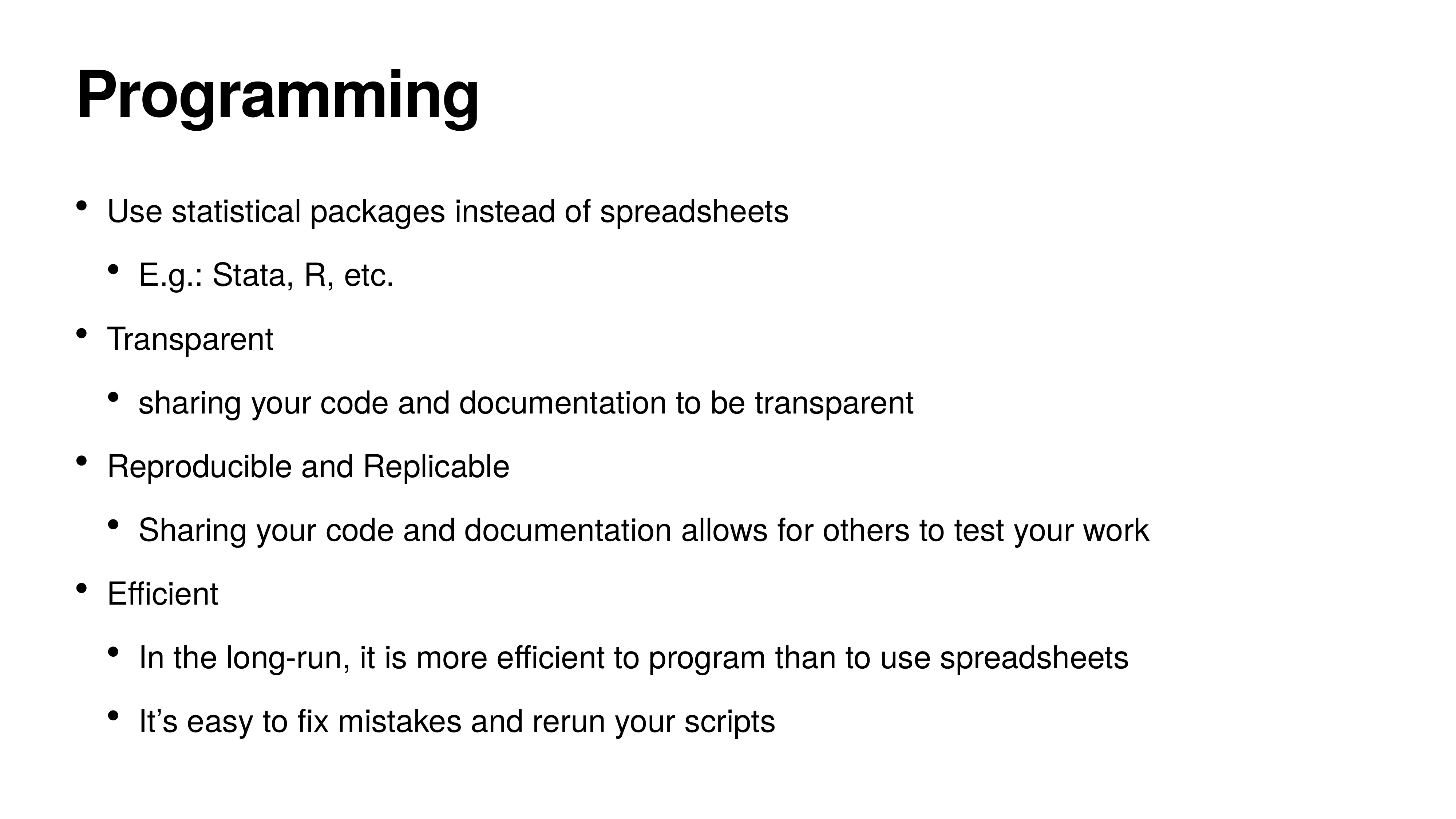

# Programming
Use statistical packages instead of spreadsheets
E.g.: Stata, R, etc.
Transparent
sharing your code and documentation to be transparent
Reproducible and Replicable
Sharing your code and documentation allows for others to test your work
Efficient
In the long-run, it is more efficient to program than to use spreadsheets
It’s easy to fix mistakes and rerun your scripts
63